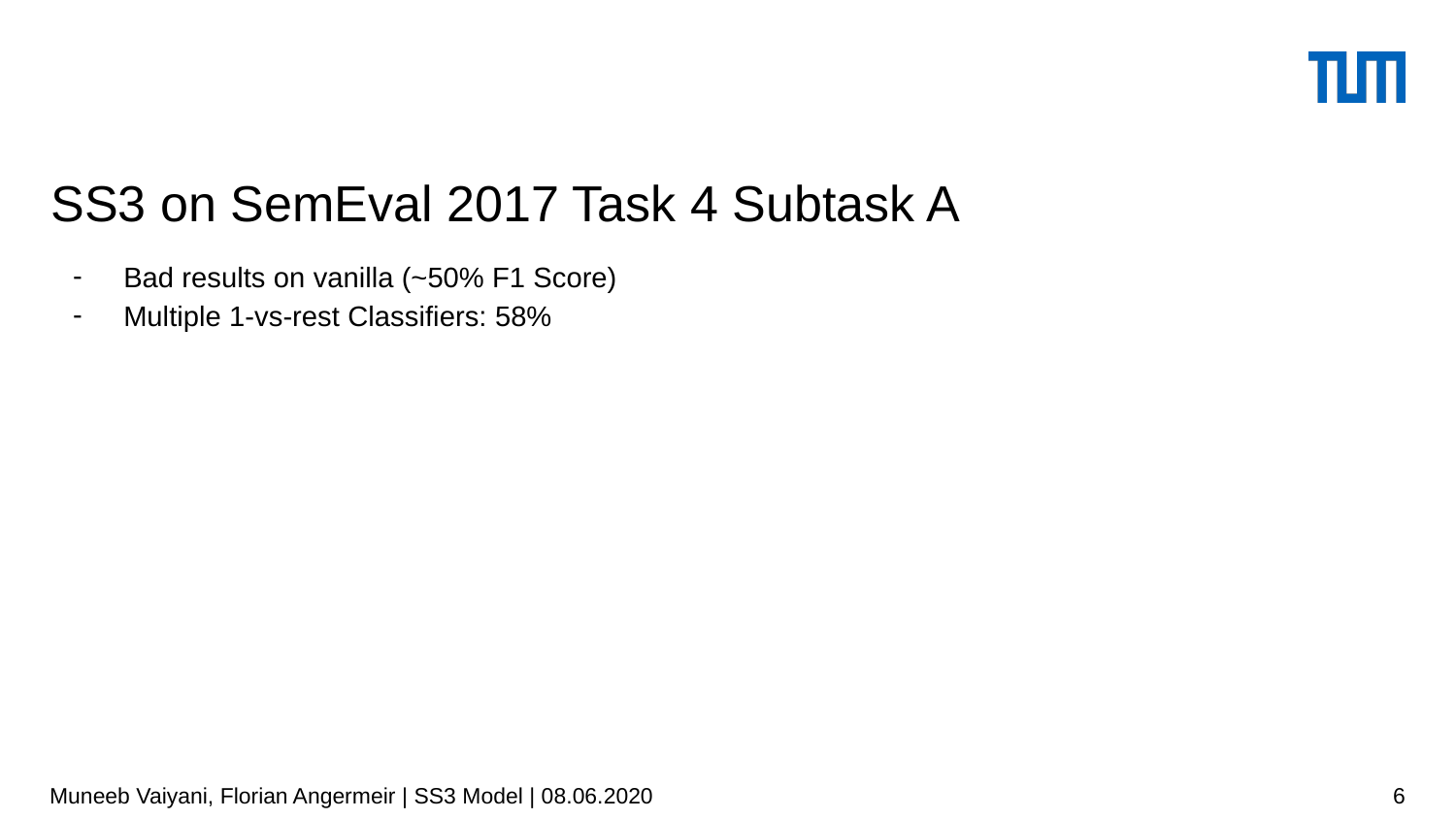

# SS3 on SemEval 2017 Task 4 Subtask A
Bad results on vanilla (~50% F1 Score)
Multiple 1-vs-rest Classifiers: 58%

Muneeb Vaiyani, Florian Angermeir | SS3 Model | 08.06.2020
6